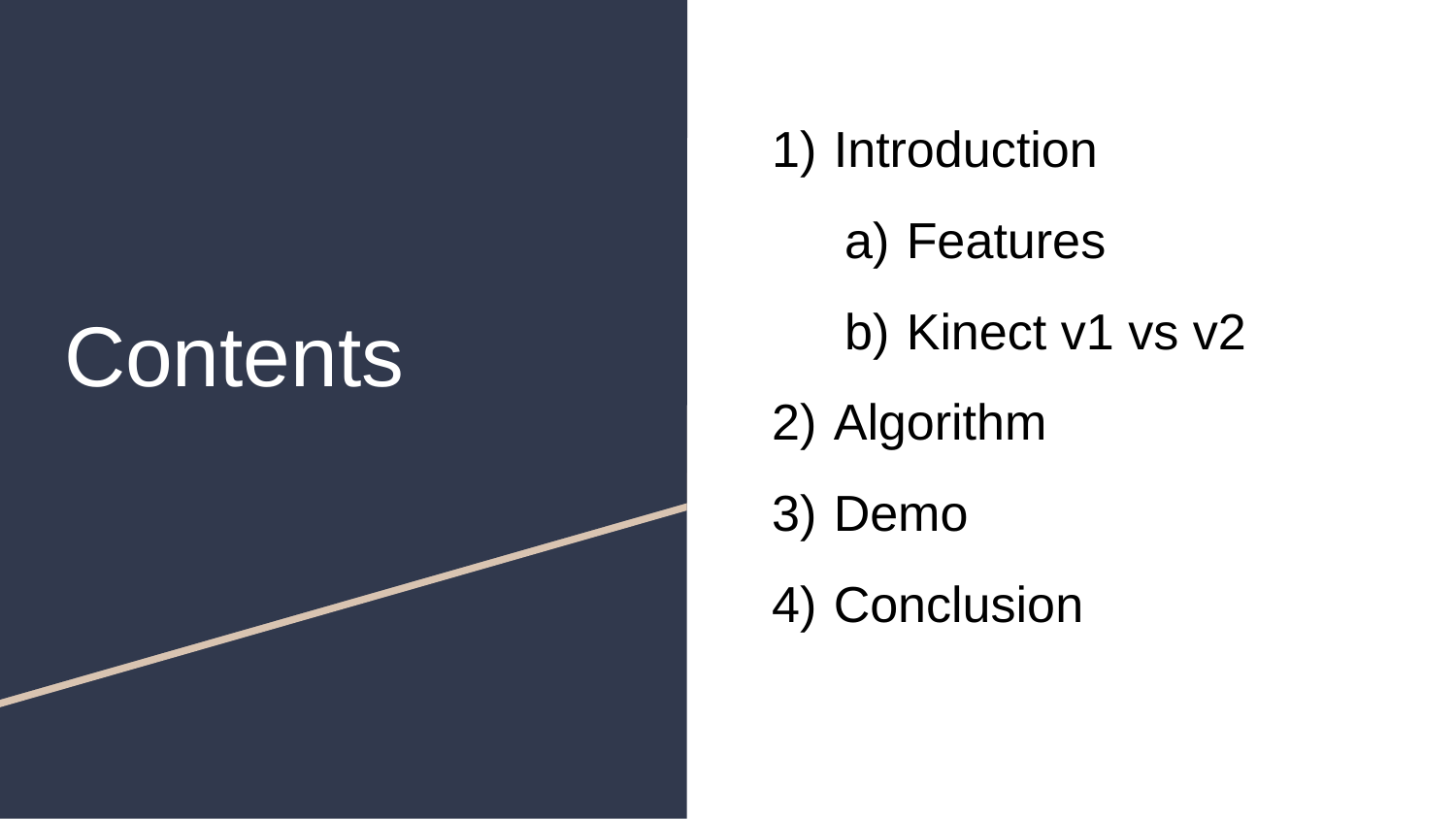

Introduction
Features
Kinect v1 vs v2
Algorithm
Demo
Conclusion
# Contents